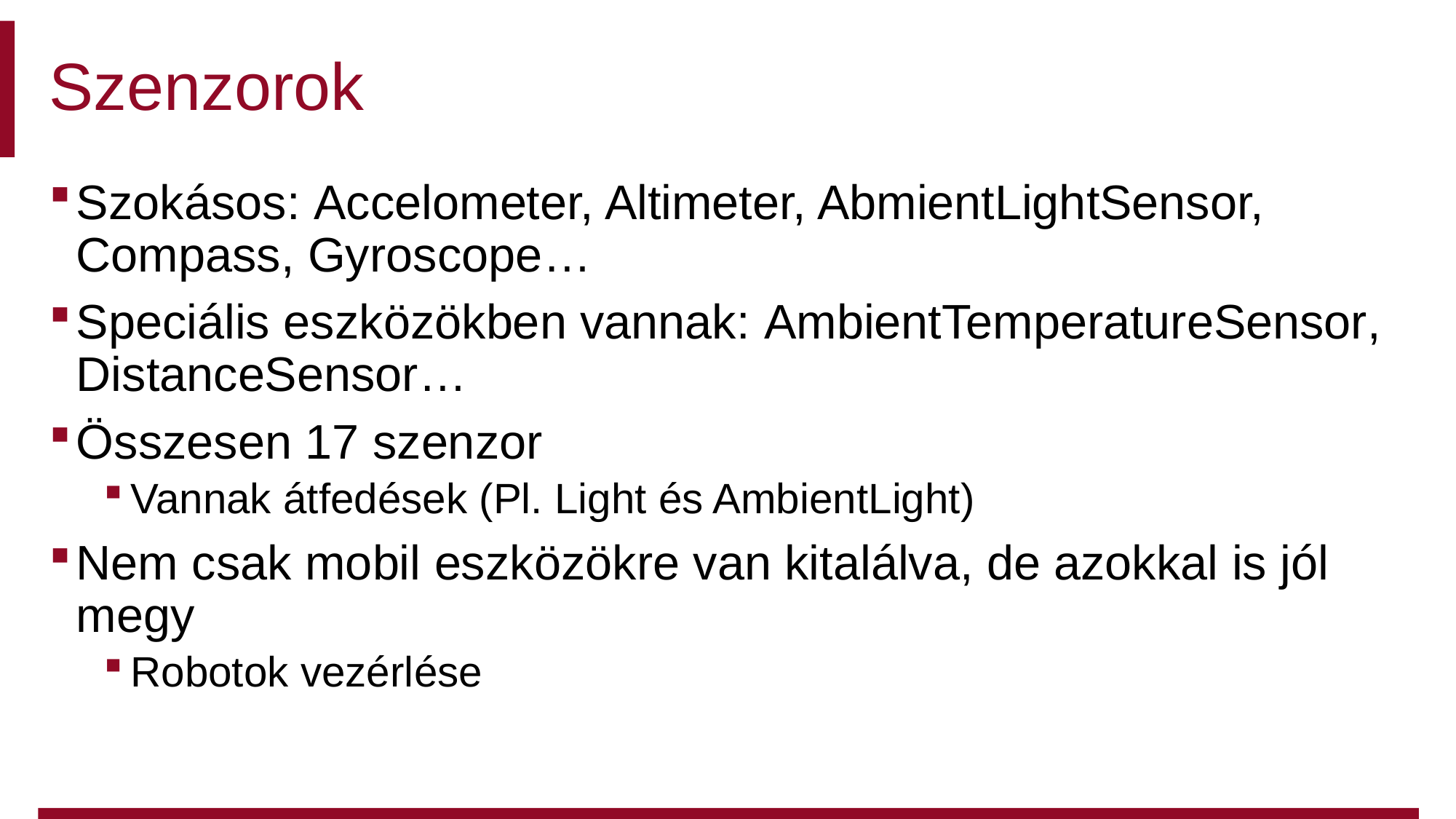

# Szenzorok
Szokásos: Accelometer, Altimeter, AbmientLightSensor, Compass, Gyroscope…
Speciális eszközökben vannak: AmbientTemperatureSensor, DistanceSensor…
Összesen 17 szenzor
Vannak átfedések (Pl. Light és AmbientLight)
Nem csak mobil eszközökre van kitalálva, de azokkal is jól megy
Robotok vezérlése